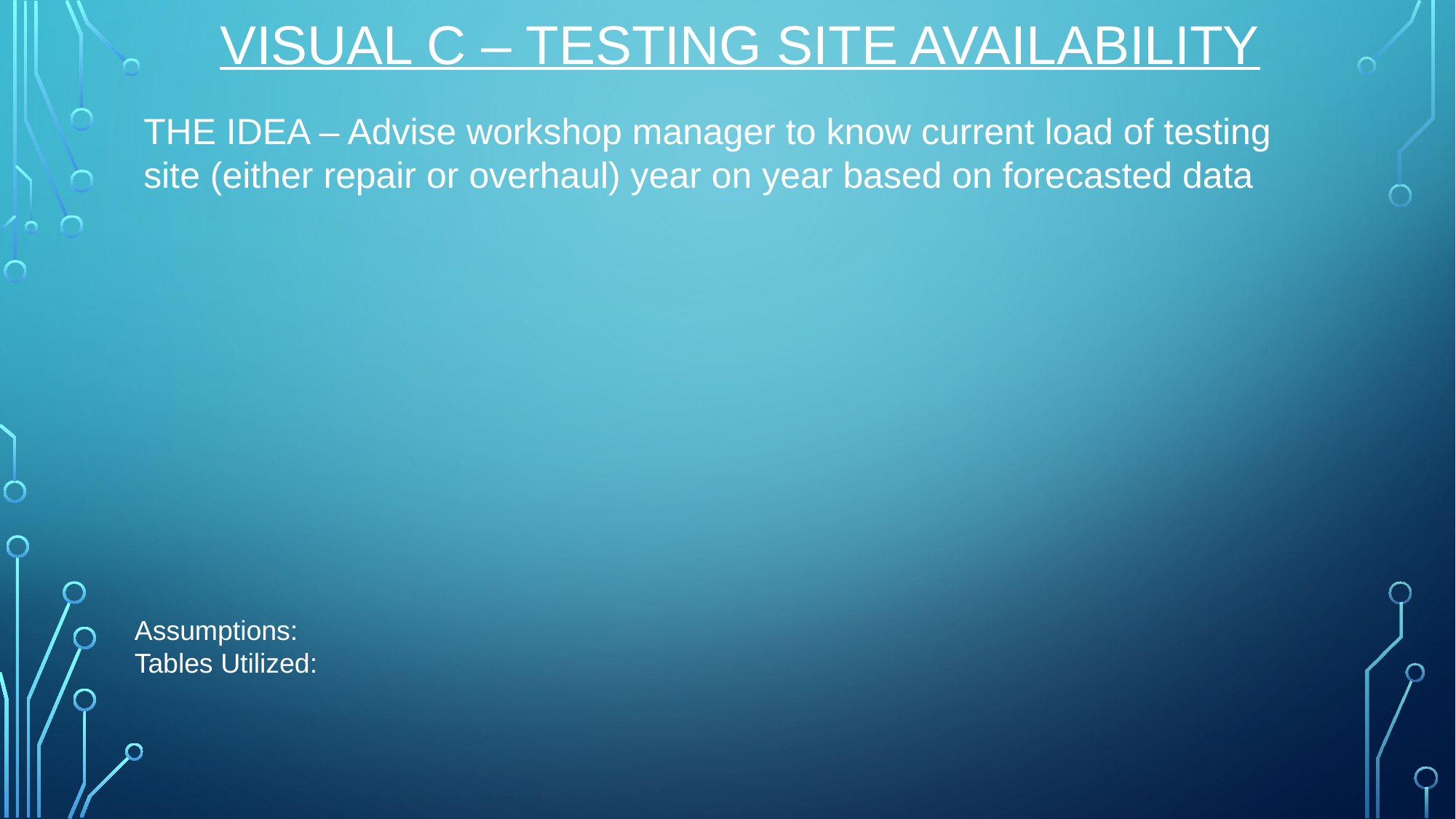

# VISUAL C – TESTING SITE AVAILABILITY
THE IDEA – Advise workshop manager to know current load of testing site (either repair or overhaul) year on year based on forecasted data
Assumptions:
Tables Utilized: